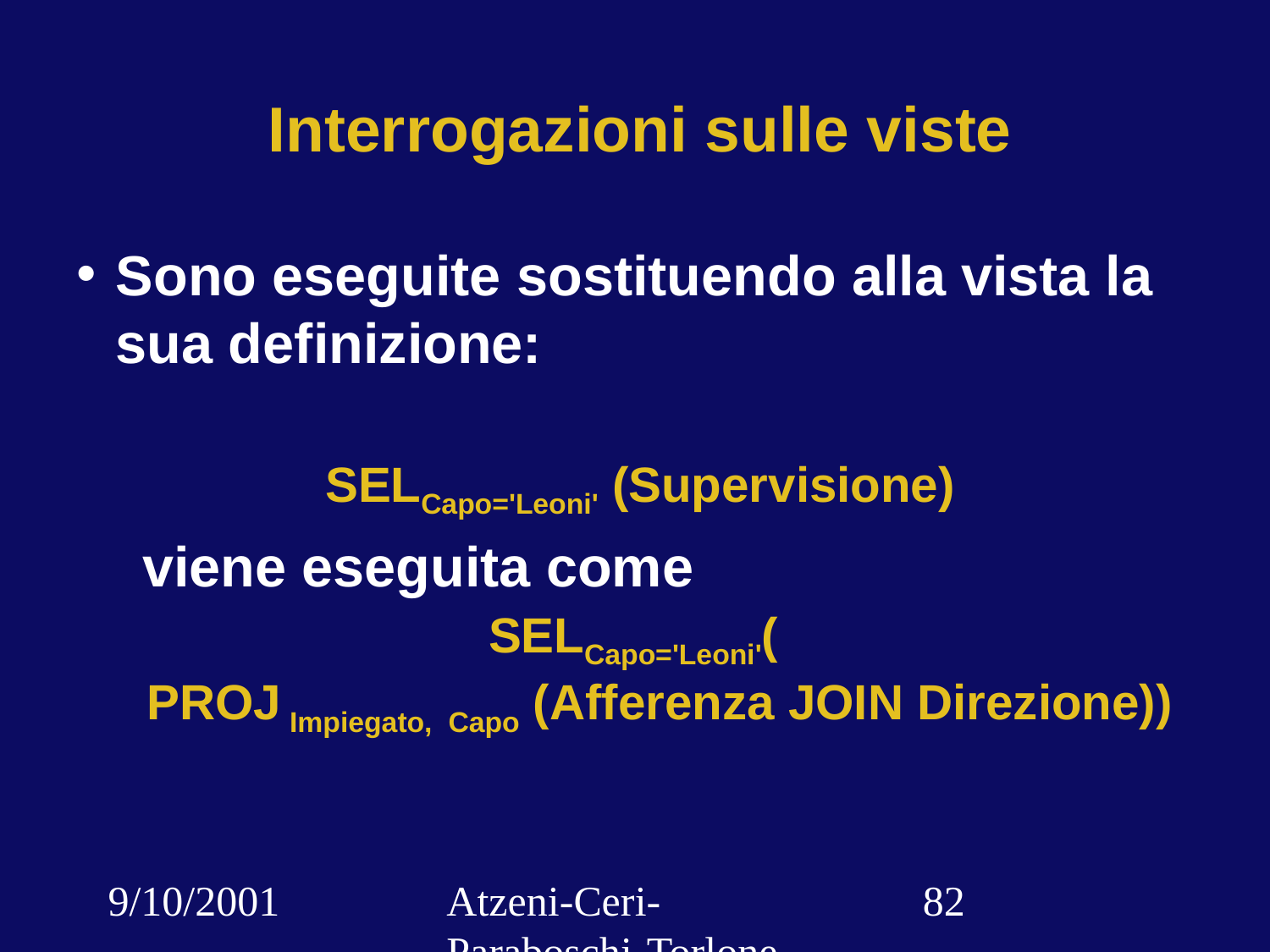

# Interrogazioni sulle viste
Sono eseguite sostituendo alla vista la sua definizione:

SELCapo='Leoni' (Supervisione)
viene eseguita come
SELCapo='Leoni'(
PROJ Impiegato,  Capo (Afferenza JOIN Direzione))
9/10/2001
Atzeni-Ceri-Paraboschi-Torlone, Basi di dati, Capitolo 3
82